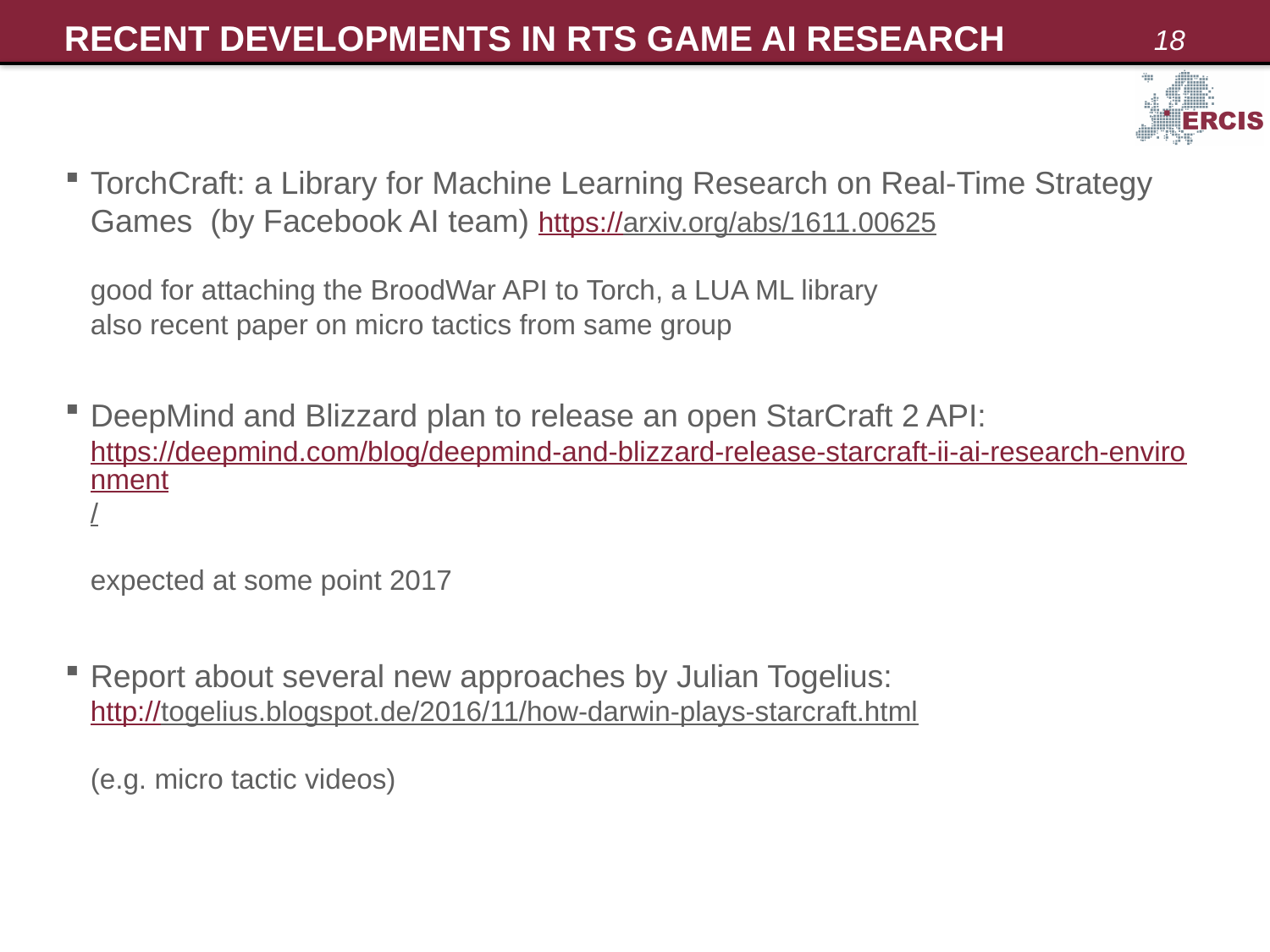

# RECENT DEVELOPMENTS IN RTS GAME AI RESEARCH
TorchCraft: a Library for Machine Learning Research on Real-Time Strategy Games  (by Facebook AI team) https://arxiv.org/abs/1611.00625
good for attaching the BroodWar API to Torch, a LUA ML library
also recent paper on micro tactics from same group

DeepMind and Blizzard plan to release an open StarCraft 2 API:
https://deepmind.com/blog/deepmind-and-blizzard-release-starcraft-ii-ai-research-environment/
expected at some point 2017

Report about several new approaches by Julian Togelius:
http://togelius.blogspot.de/2016/11/how-darwin-plays-starcraft.html
(e.g. micro tactic videos)